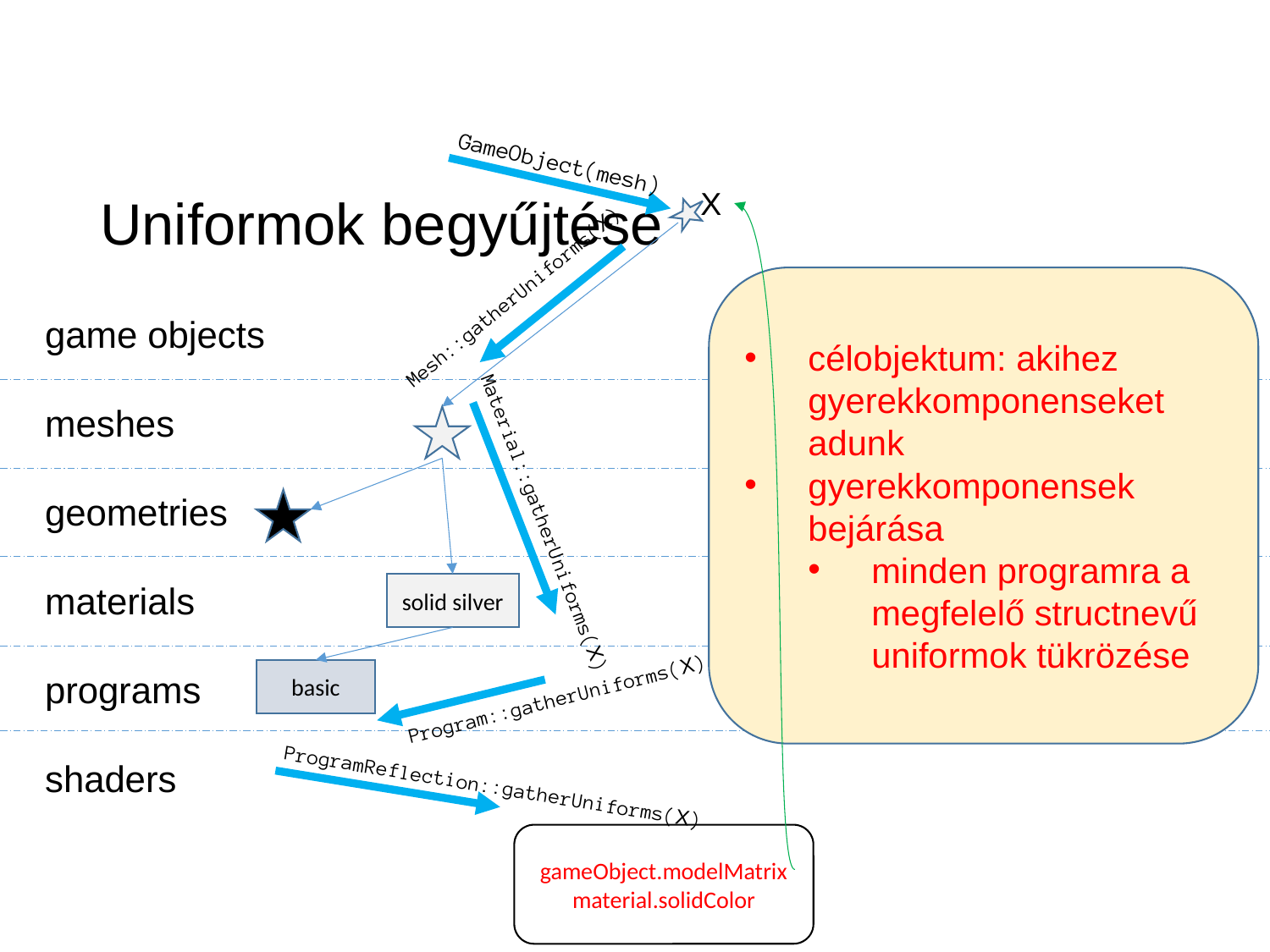

GameObject(mesh)
# Uniformok begyűjtése
X

Mesh::gatherUniforms(X)
célobjektum: akihez gyerekkomponenseket adunk
gyerekkomponensek bejárása
minden programra a megfelelő structnevű uniformok tükrözése
game objects

meshes

geometries

materials

programs

shaders

Material::gatherUniforms(X)
solid silver
Program::gatherUniforms(X)
basic
ProgramReflection::gatherUniforms(X)
gameObject.modelMatrix
material.solidColor